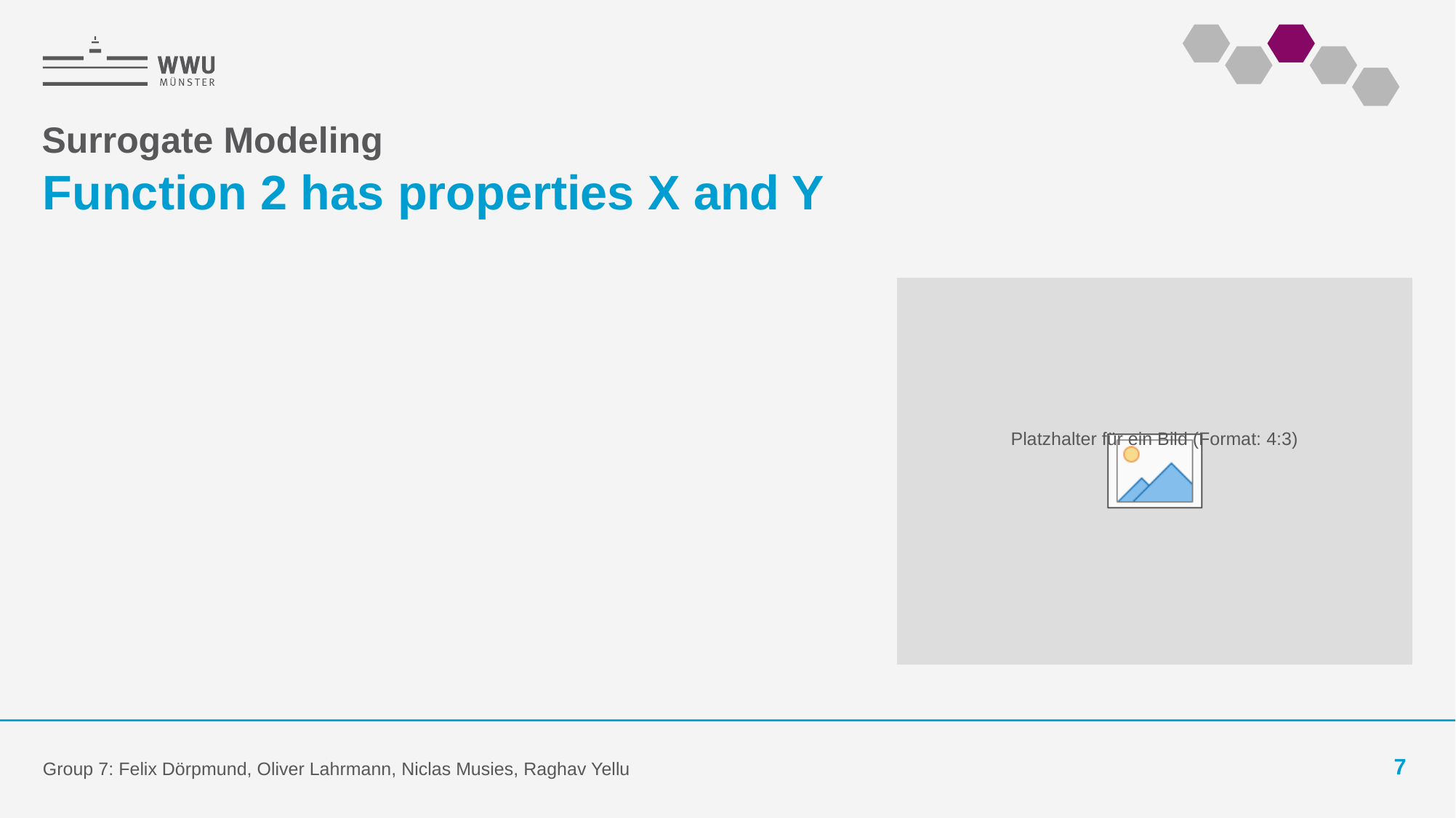

Surrogate Modeling
# Function 2 has properties X and Y

Group 7: Felix Dörpmund, Oliver Lahrmann, Niclas Musies, Raghav Yellu
7